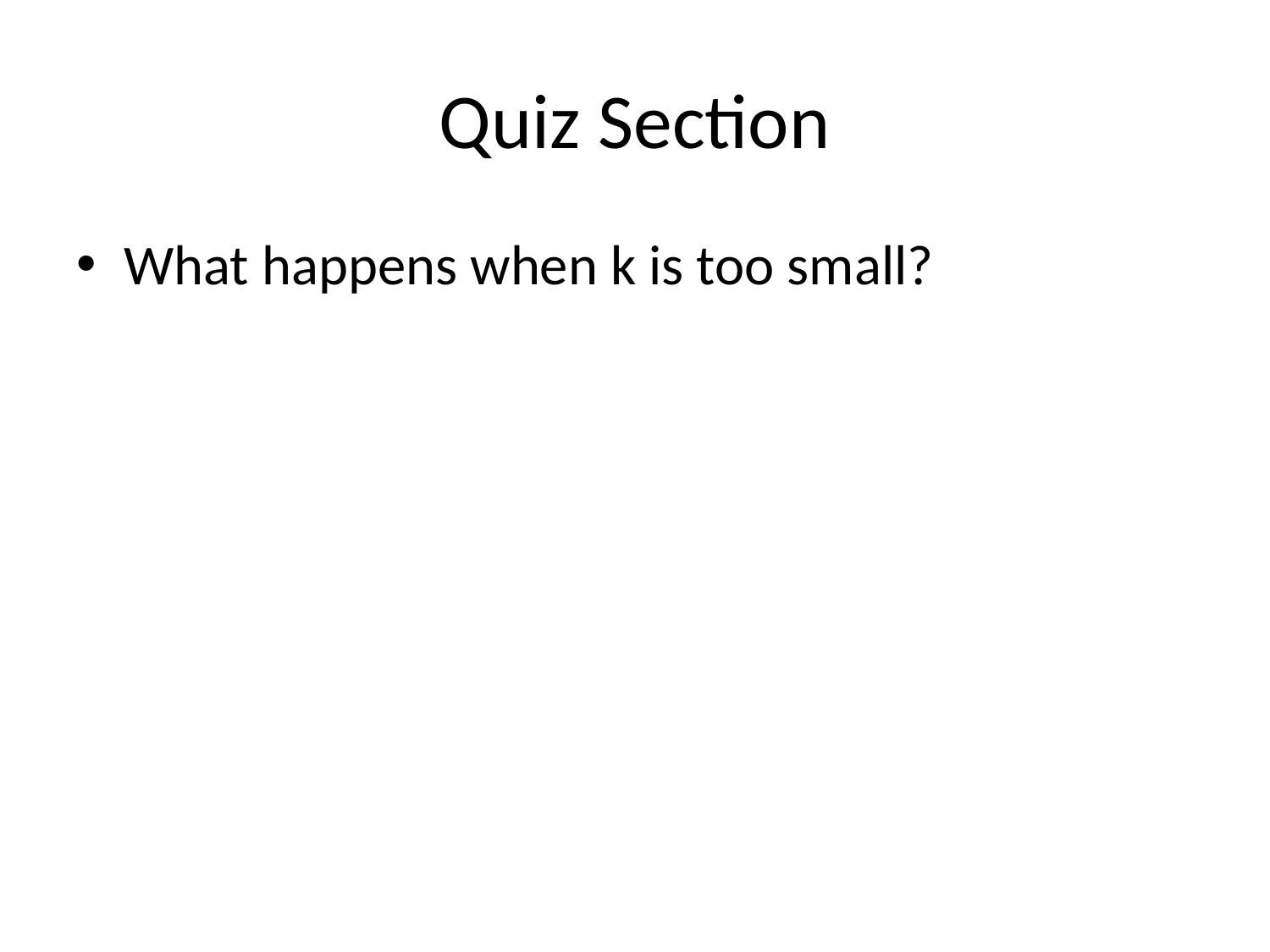

# Quiz Section
What happens when k is too small?